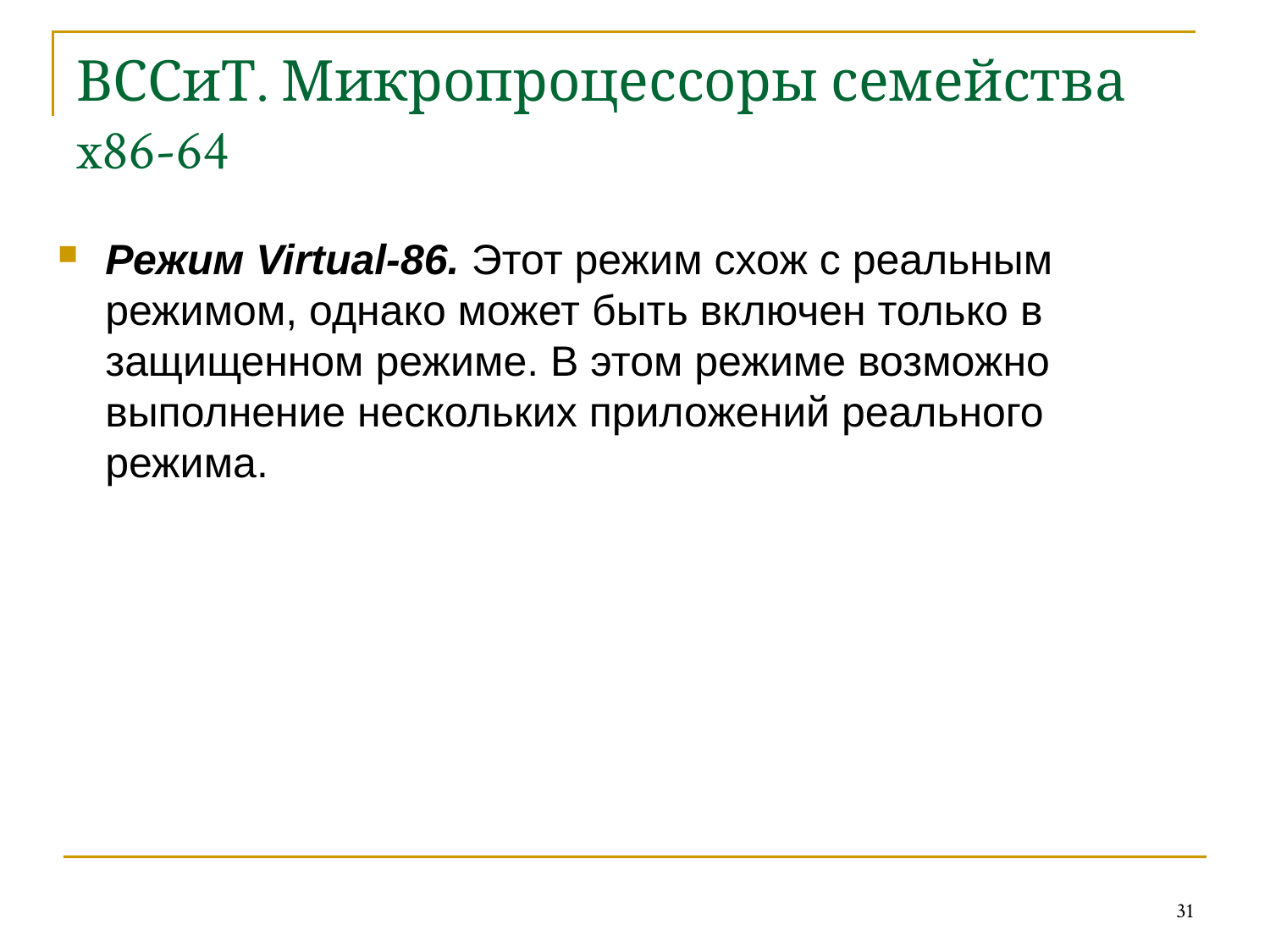

# ВССиТ. Микропроцессоры семейства x86-64
Режим Virtual-86. Этот режим схож с реальным режимом, однако может быть включен только в защищенном режиме. В этом режиме возможно выполнение нескольких приложений реального режима.
31